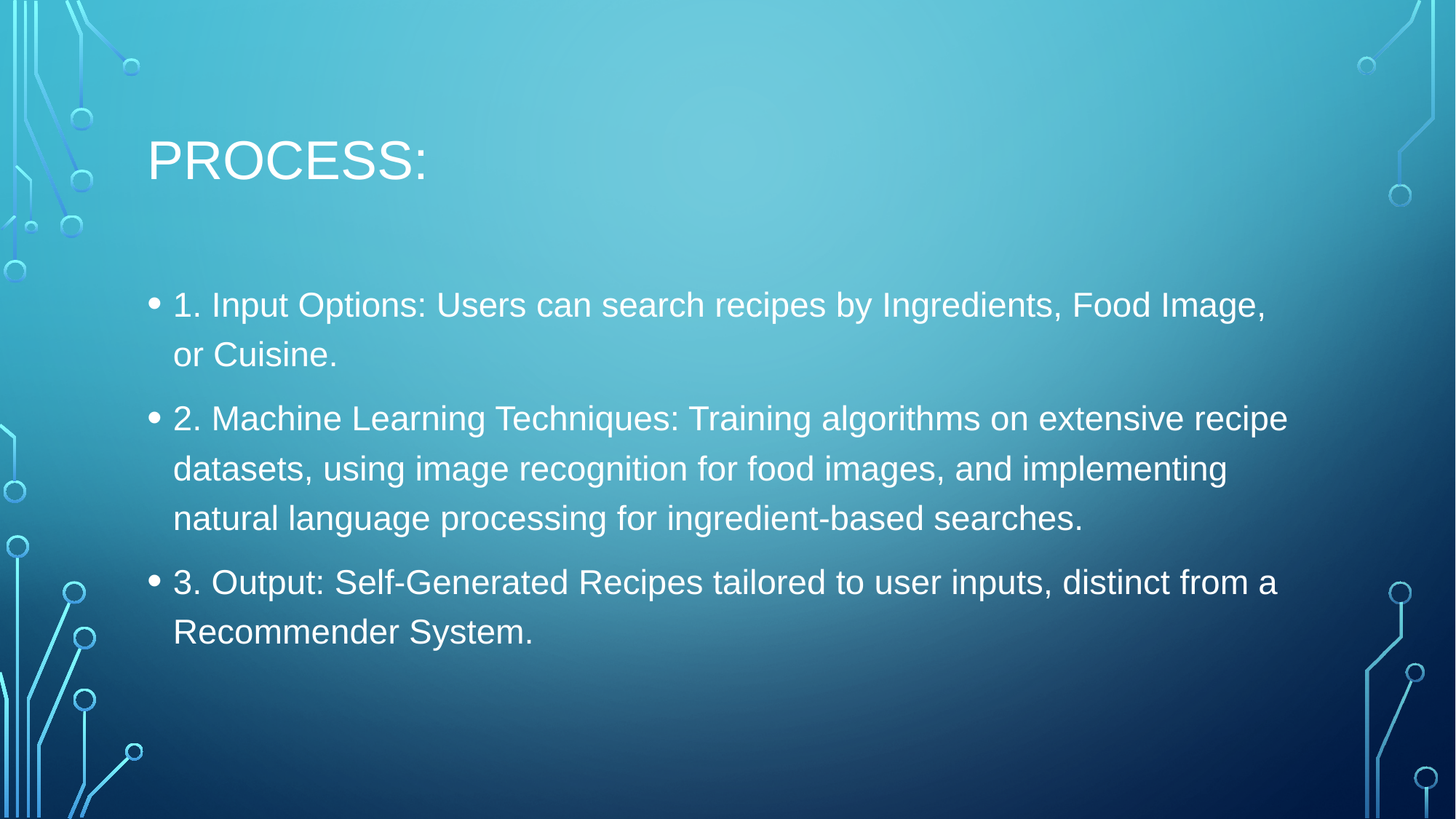

# pROCESS:
1. Input Options: Users can search recipes by Ingredients, Food Image, or Cuisine.
2. Machine Learning Techniques: Training algorithms on extensive recipe datasets, using image recognition for food images, and implementing natural language processing for ingredient-based searches.
3. Output: Self-Generated Recipes tailored to user inputs, distinct from a Recommender System.